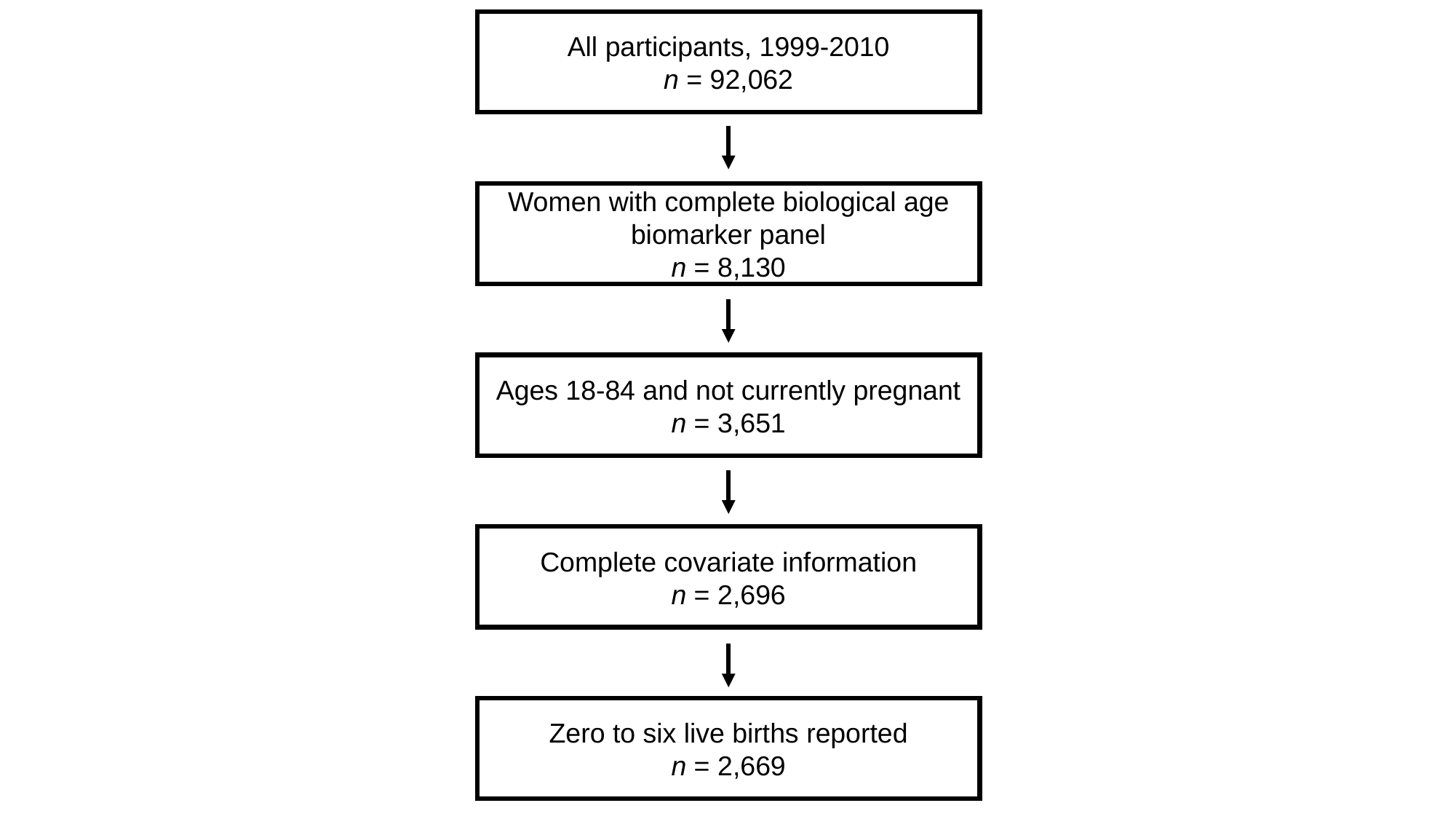

All participants, 1999-2010
n = 92,062
Women with complete biological age biomarker panel
n = 8,130
Ages 18-84 and not currently pregnant
n = 3,651
Complete covariate information
n = 2,696
Zero to six live births reported
n = 2,669